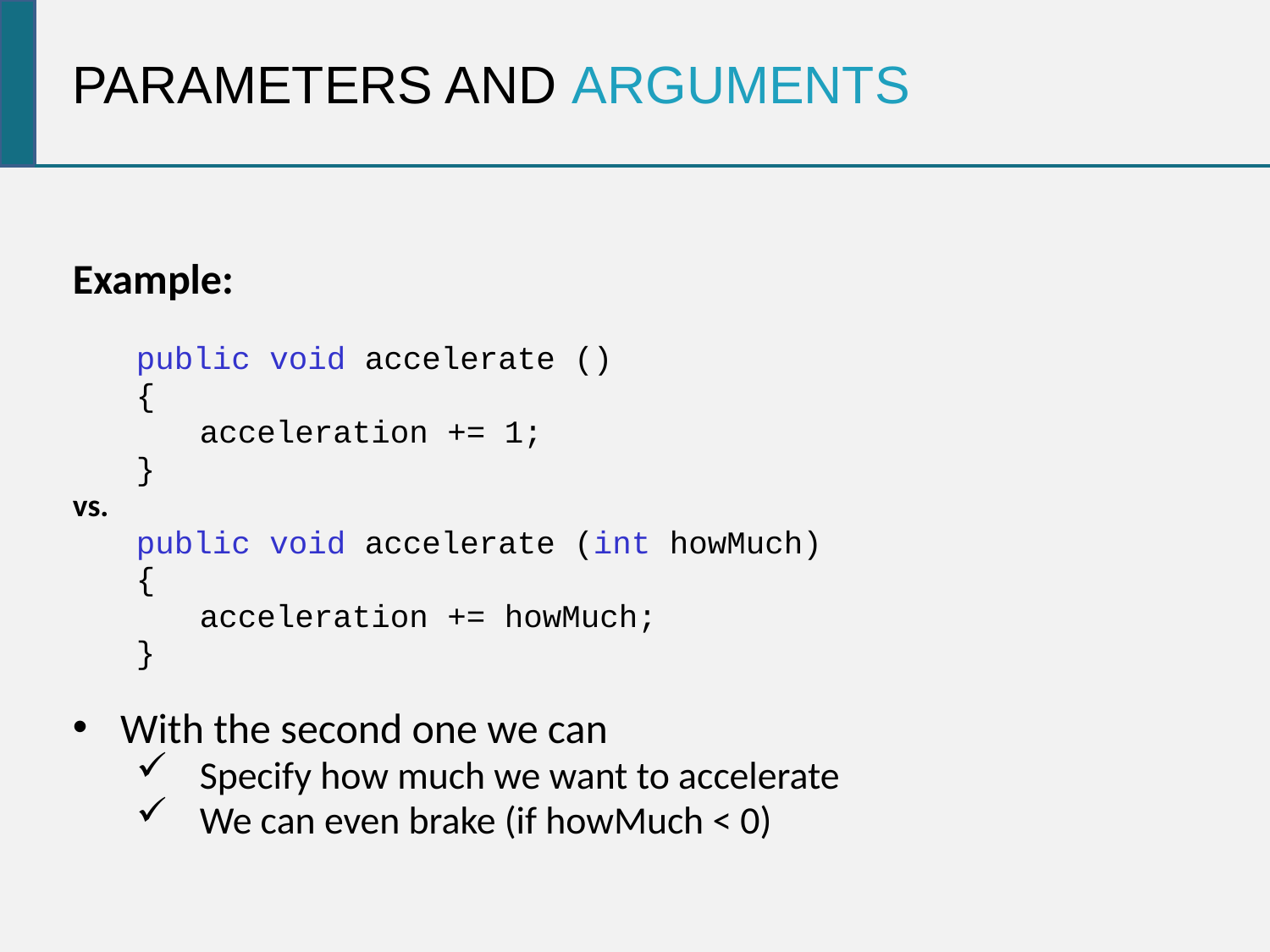

Parameters and arguments

Example:

public void accelerate ()
{
	acceleration += 1;
}
vs.
public void accelerate (int howMuch)
{
	acceleration += howMuch;
}

With the second one we can
Specify how much we want to accelerate
We can even brake (if howMuch < 0)